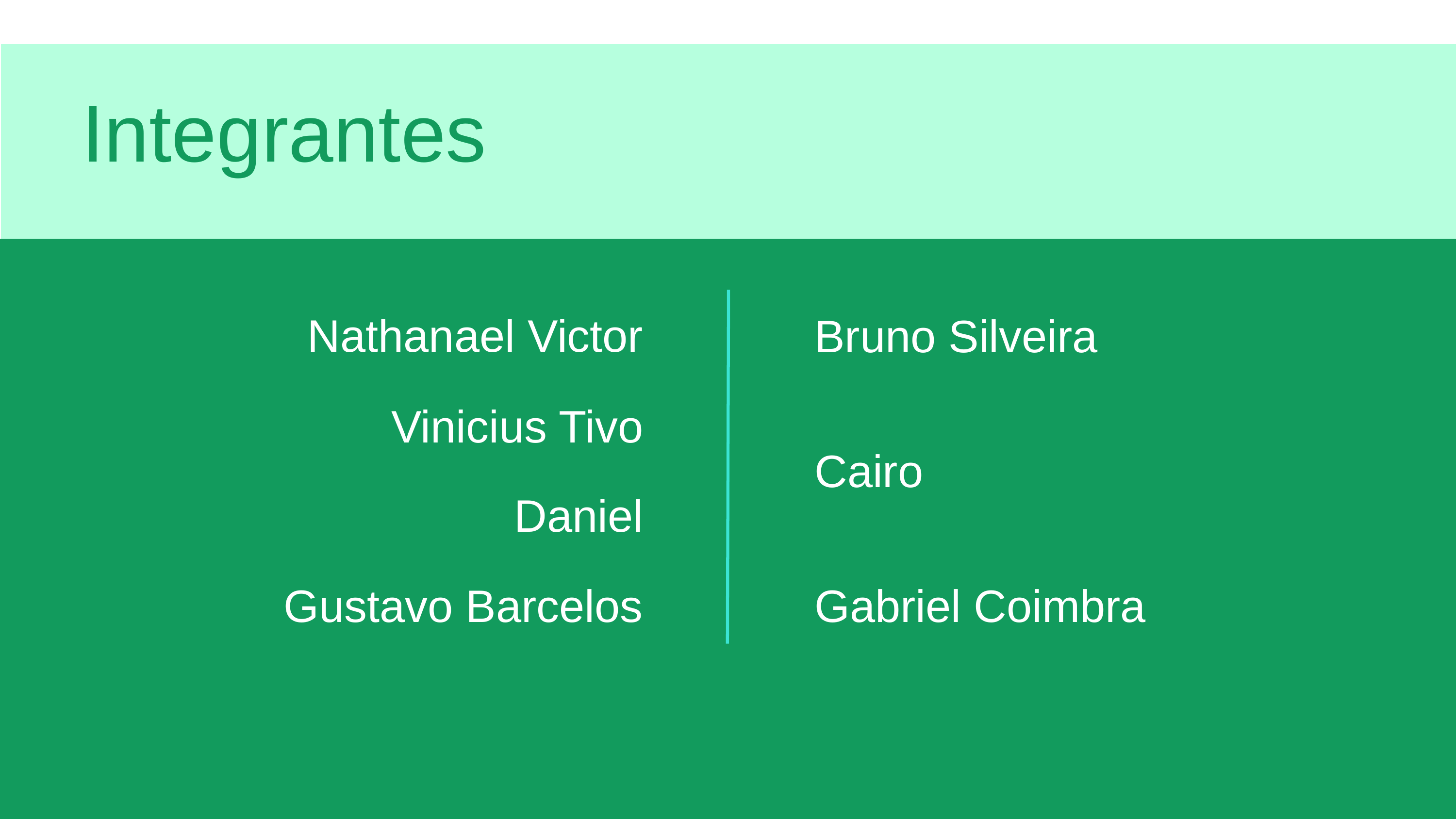

Integrantes

Nathanael Victor
Bruno Silveira
Vinicius Tivo
Cairo
Daniel
Gustavo Barcelos
Gabriel Coimbra